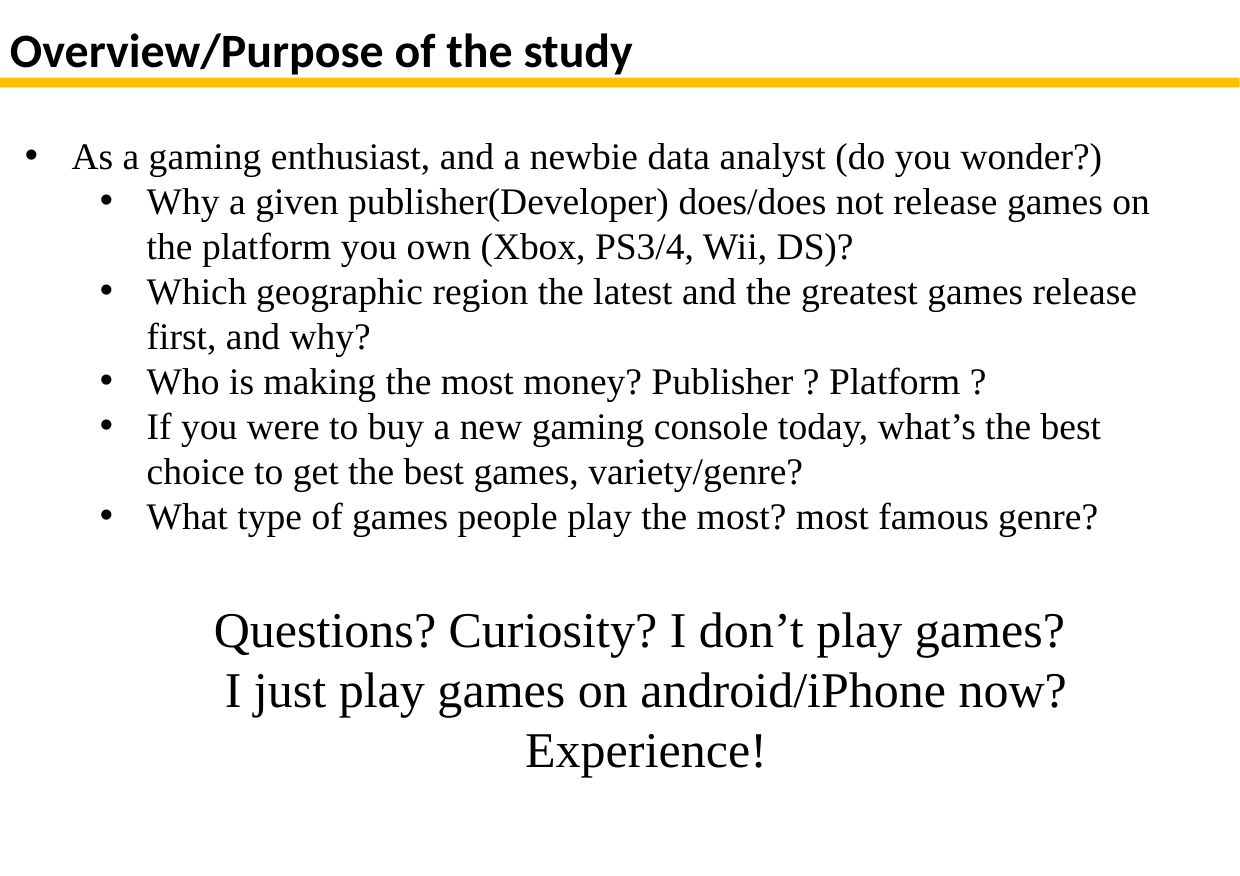

# Overview/Purpose of the study
As a gaming enthusiast, and a newbie data analyst (do you wonder?)
Why a given publisher(Developer) does/does not release games on the platform you own (Xbox, PS3/4, Wii, DS)?
Which geographic region the latest and the greatest games release first, and why?
Who is making the most money? Publisher ? Platform ?
If you were to buy a new gaming console today, what’s the best choice to get the best games, variety/genre?
What type of games people play the most? most famous genre?

Questions? Curiosity? I don’t play games?
I just play games on android/iPhone now? Experience!